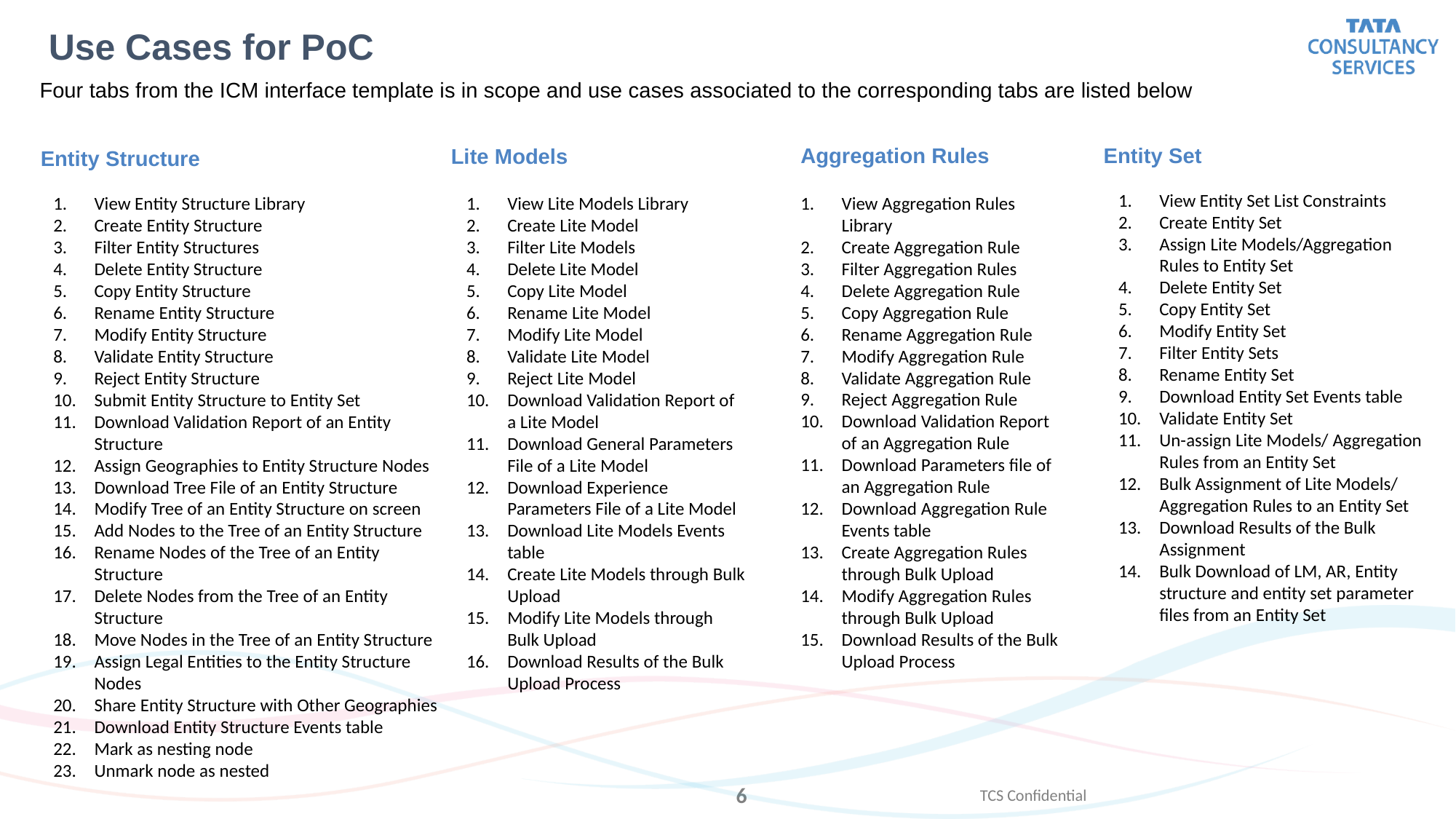

Use Cases for PoC
Four tabs from the ICM interface template is in scope and use cases associated to the corresponding tabs are listed below
Aggregation Rules
Entity Set
Lite Models
Entity Structure
View Entity Set List Constraints
Create Entity Set
Assign Lite Models/Aggregation Rules to Entity Set
Delete Entity Set
Copy Entity Set
Modify Entity Set
Filter Entity Sets
Rename Entity Set
Download Entity Set Events table
Validate Entity Set
Un-assign Lite Models/ Aggregation Rules from an Entity Set
Bulk Assignment of Lite Models/ Aggregation Rules to an Entity Set
Download Results of the Bulk Assignment
Bulk Download of LM, AR, Entity structure and entity set parameter files from an Entity Set
View Aggregation Rules Library
Create Aggregation Rule
Filter Aggregation Rules
Delete Aggregation Rule
Copy Aggregation Rule
Rename Aggregation Rule
Modify Aggregation Rule
Validate Aggregation Rule
Reject Aggregation Rule
Download Validation Report of an Aggregation Rule
Download Parameters file of an Aggregation Rule
Download Aggregation Rule Events table
Create Aggregation Rules through Bulk Upload
Modify Aggregation Rules through Bulk Upload
Download Results of the Bulk Upload Process
View Entity Structure Library
Create Entity Structure
Filter Entity Structures
Delete Entity Structure
Copy Entity Structure
Rename Entity Structure
Modify Entity Structure
Validate Entity Structure
Reject Entity Structure
Submit Entity Structure to Entity Set
Download Validation Report of an Entity Structure
Assign Geographies to Entity Structure Nodes
Download Tree File of an Entity Structure
Modify Tree of an Entity Structure on screen
Add Nodes to the Tree of an Entity Structure
Rename Nodes of the Tree of an Entity Structure
Delete Nodes from the Tree of an Entity Structure
Move Nodes in the Tree of an Entity Structure
Assign Legal Entities to the Entity Structure Nodes
Share Entity Structure with Other Geographies
Download Entity Structure Events table
Mark as nesting node
Unmark node as nested
View Lite Models Library
Create Lite Model
Filter Lite Models
Delete Lite Model
Copy Lite Model
Rename Lite Model
Modify Lite Model
Validate Lite Model
Reject Lite Model
Download Validation Report of a Lite Model
Download General Parameters File of a Lite Model
Download Experience Parameters File of a Lite Model
Download Lite Models Events table
Create Lite Models through Bulk Upload
Modify Lite Models through Bulk Upload
Download Results of the Bulk Upload Process